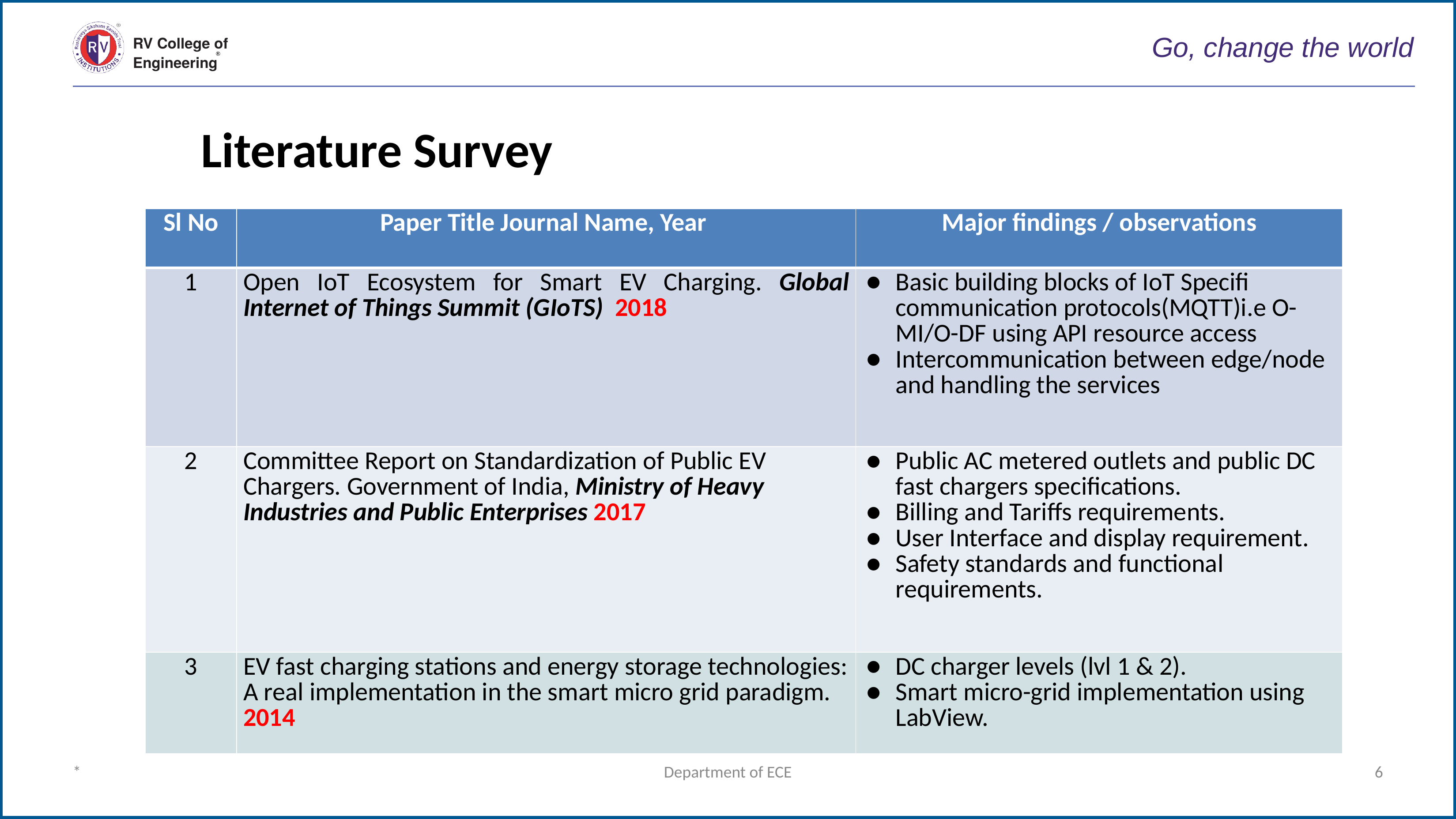

# Go, change the world
RV College of
Engineering

Literature Survey
| Sl No | Paper Title Journal Name, Year | Major findings / observations |
| --- | --- | --- |
| 1 | Open IoT Ecosystem for Smart EV Charging. Global Internet of Things Summit (GIoTS) 2018 | Basic building blocks of IoT Specifi communication protocols(MQTT)i.e O-MI/O-DF using API resource access Intercommunication between edge/node and handling the services |
| 2 | Committee Report on Standardization of Public EV Chargers. Government of India, Ministry of Heavy Industries and Public Enterprises 2017 | Public AC metered outlets and public DC fast chargers specifications. Billing and Tariffs requirements. User Interface and display requirement. Safety standards and functional requirements. |
| 3 | EV fast charging stations and energy storage technologies: A real implementation in the smart micro grid paradigm. 2014 | DC charger levels (lvl 1 & 2). Smart micro-grid implementation using LabView. |
*
Department of ECE
6